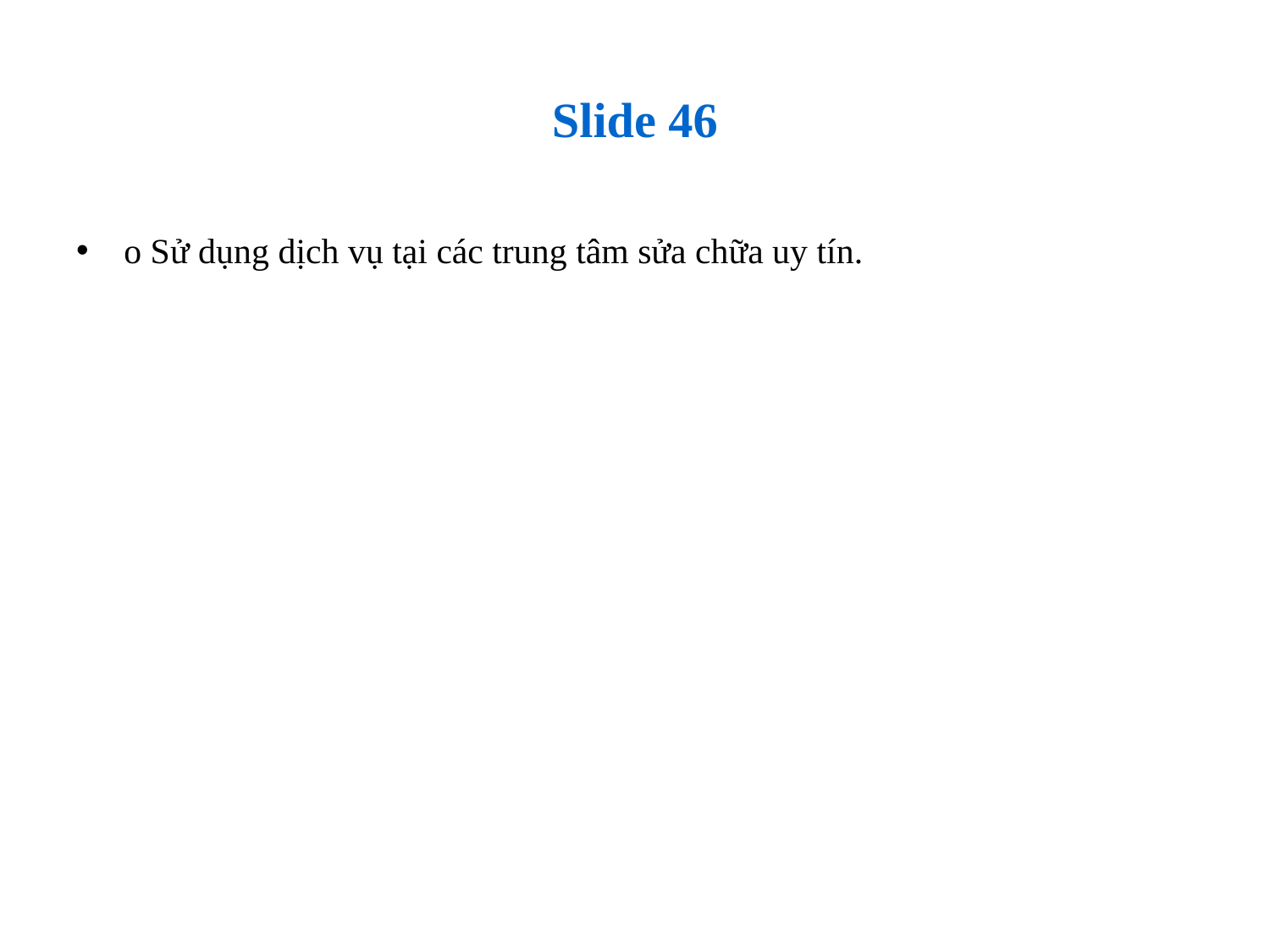

# Slide 46
o Sử dụng dịch vụ tại các trung tâm sửa chữa uy tín.